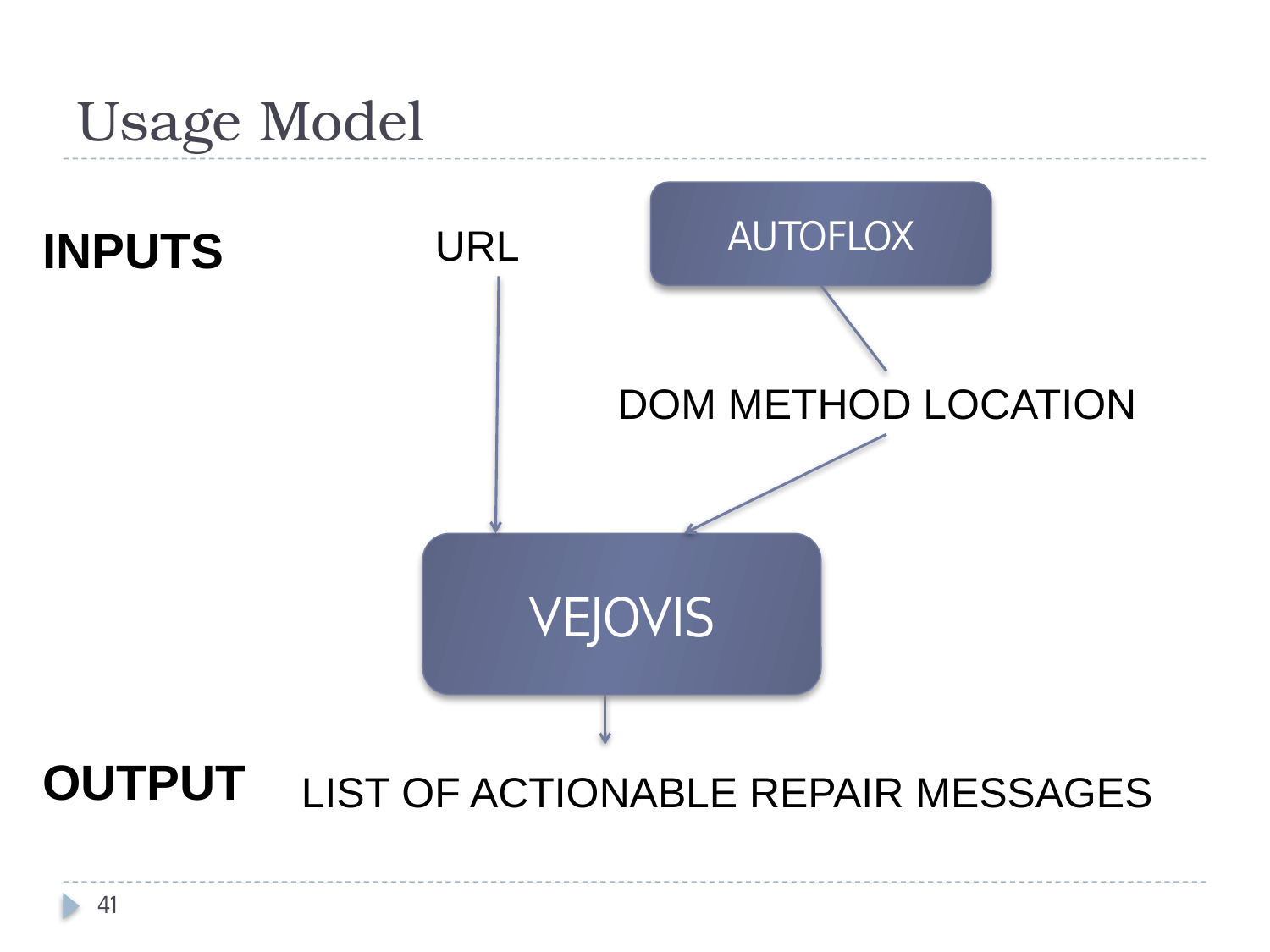

# Usage Model
AUTOFLOX
INPUTS
URL
DOM METHOD LOCATION
VEJOVIS
OUTPUT
LIST OF ACTIONABLE REPAIR MESSAGES
41